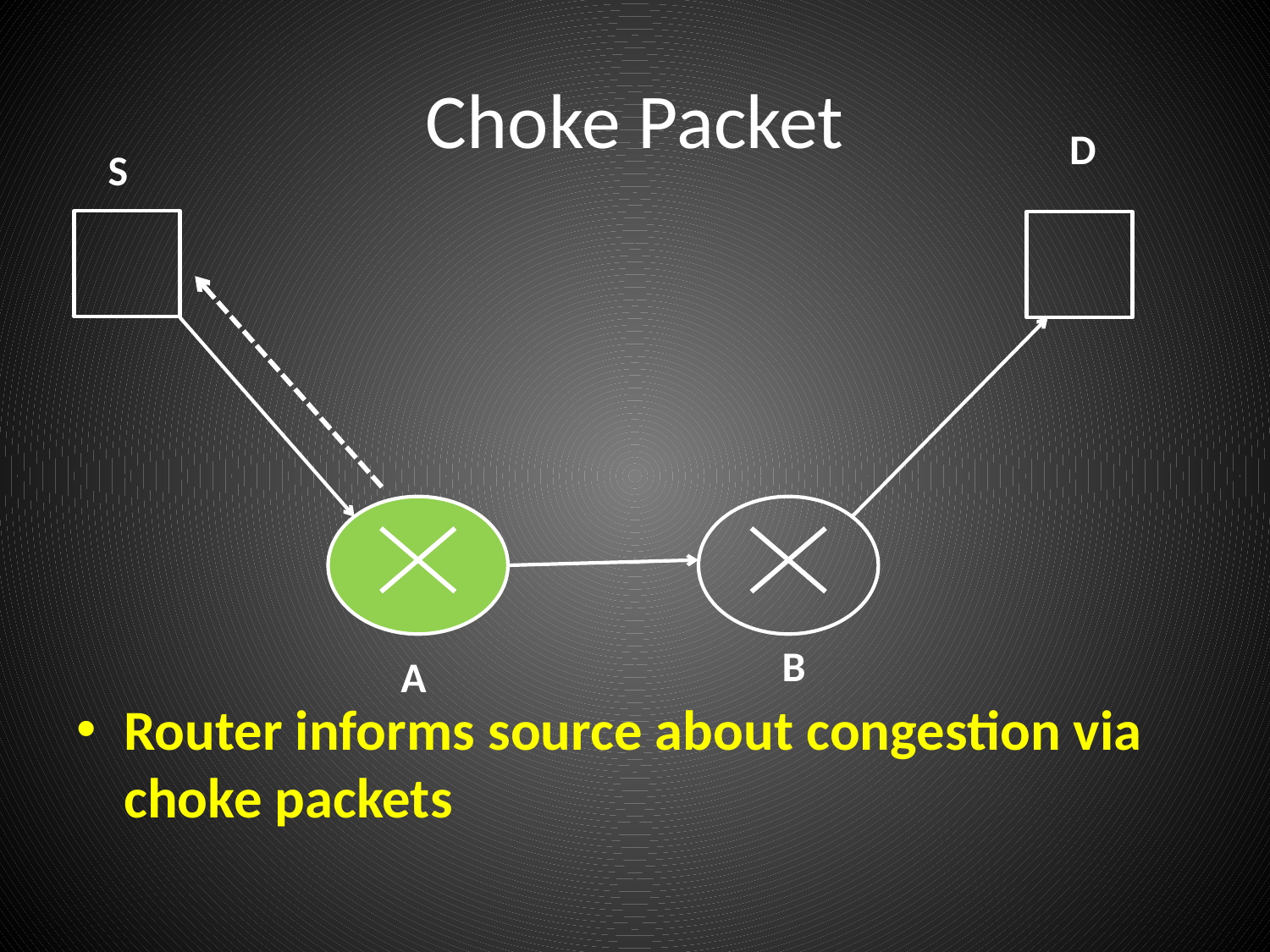

# Choke Packet
D
S

B
A
Router informs source about congestion via choke packets